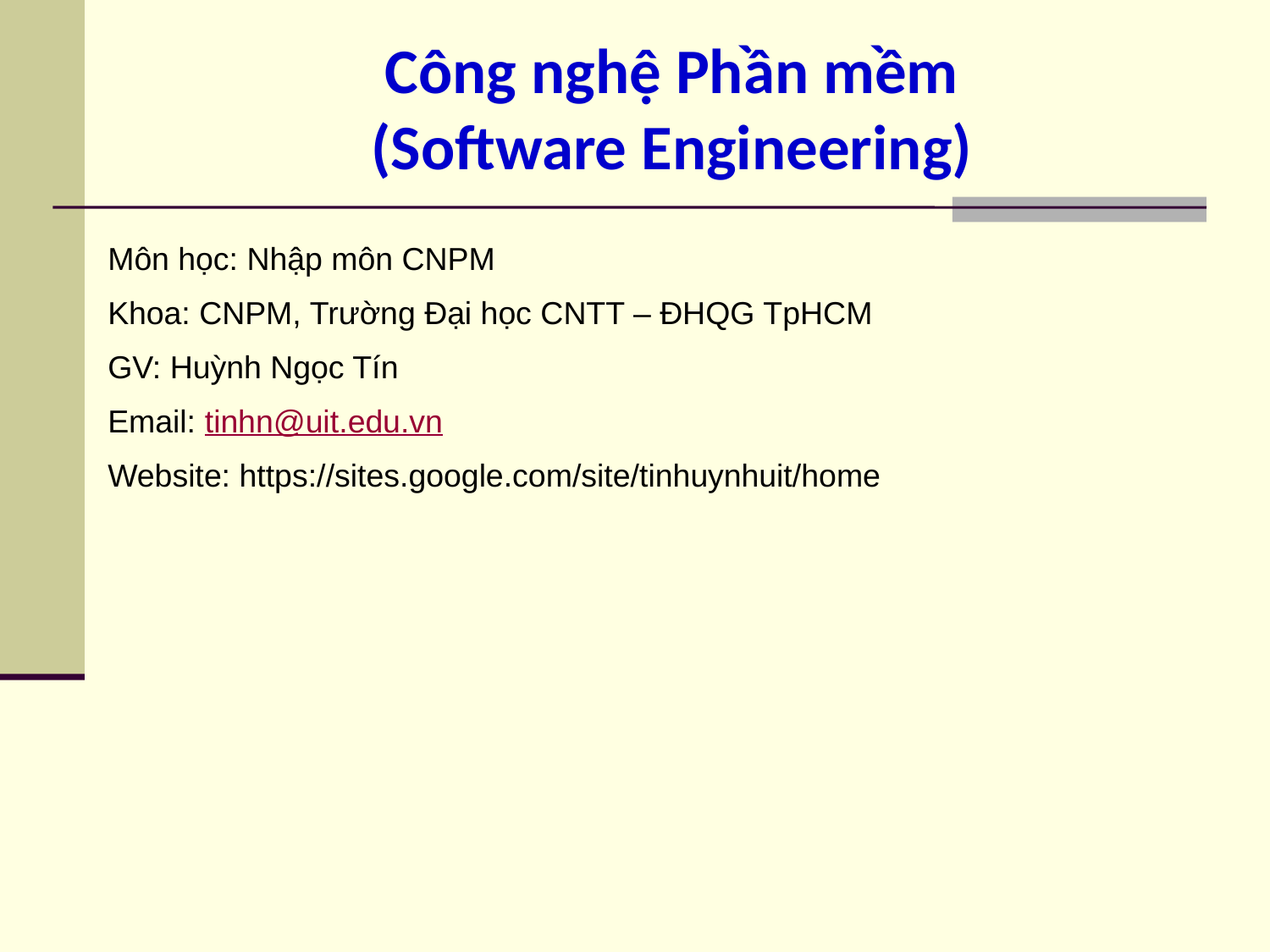

# Công nghệ Phần mềm (Software Engineering)
Môn học: Nhập môn CNPM
Khoa: CNPM, Trường Đại học CNTT – ĐHQG TpHCM
GV: Huỳnh Ngọc Tín
Email: tinhn@uit.edu.vn
Website: https://sites.google.com/site/tinhuynhuit/home